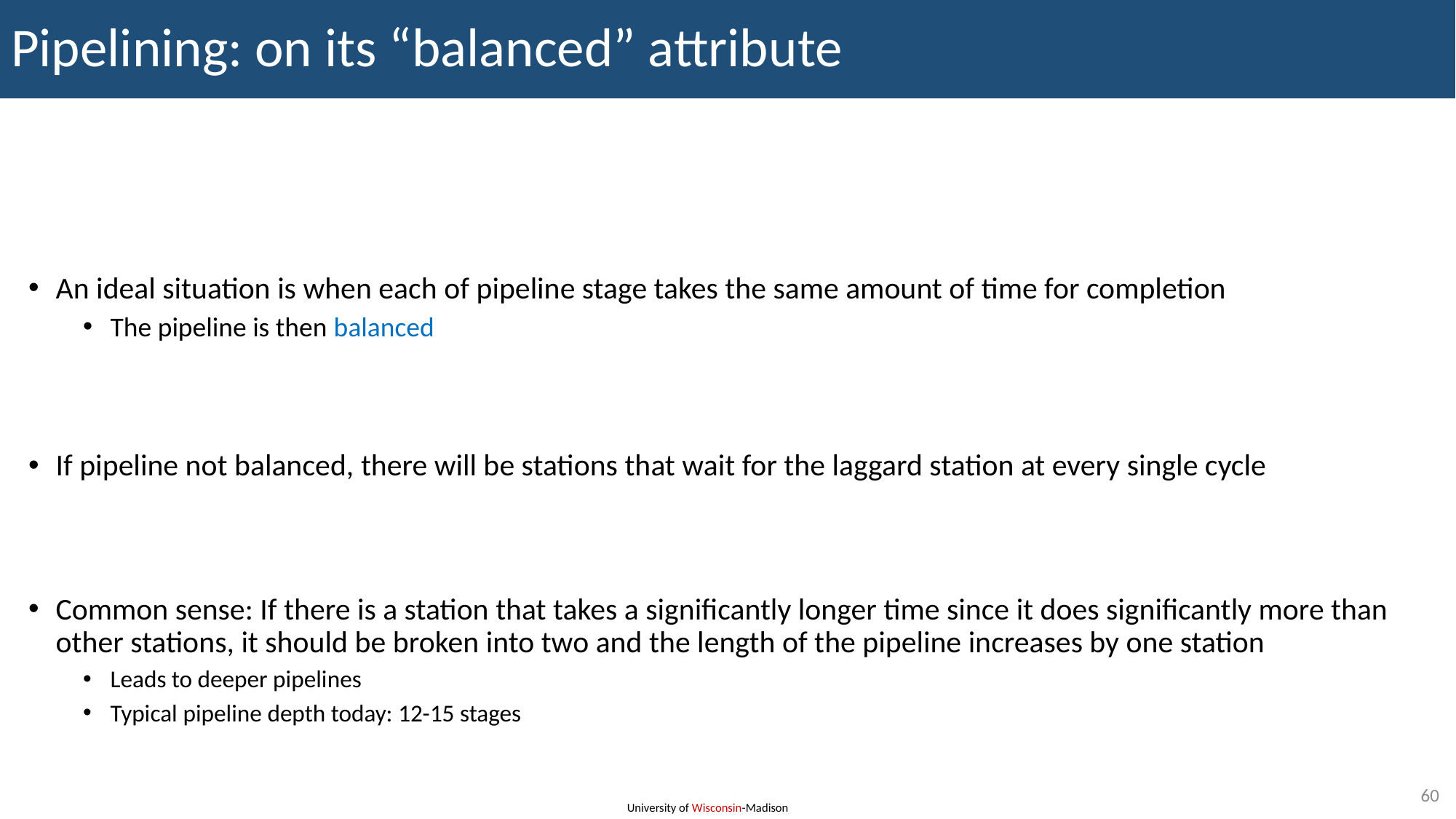

# Pipelining: on its “balanced” attribute

An ideal situation is when each of pipeline stage takes the same amount of time for completion
The pipeline is then balanced

If pipeline not balanced, there will be stations that wait for the laggard station at every single cycle

Common sense: If there is a station that takes a significantly longer time since it does significantly more than other stations, it should be broken into two and the length of the pipeline increases by one station
Leads to deeper pipelines
Typical pipeline depth today: 12-15 stages

60